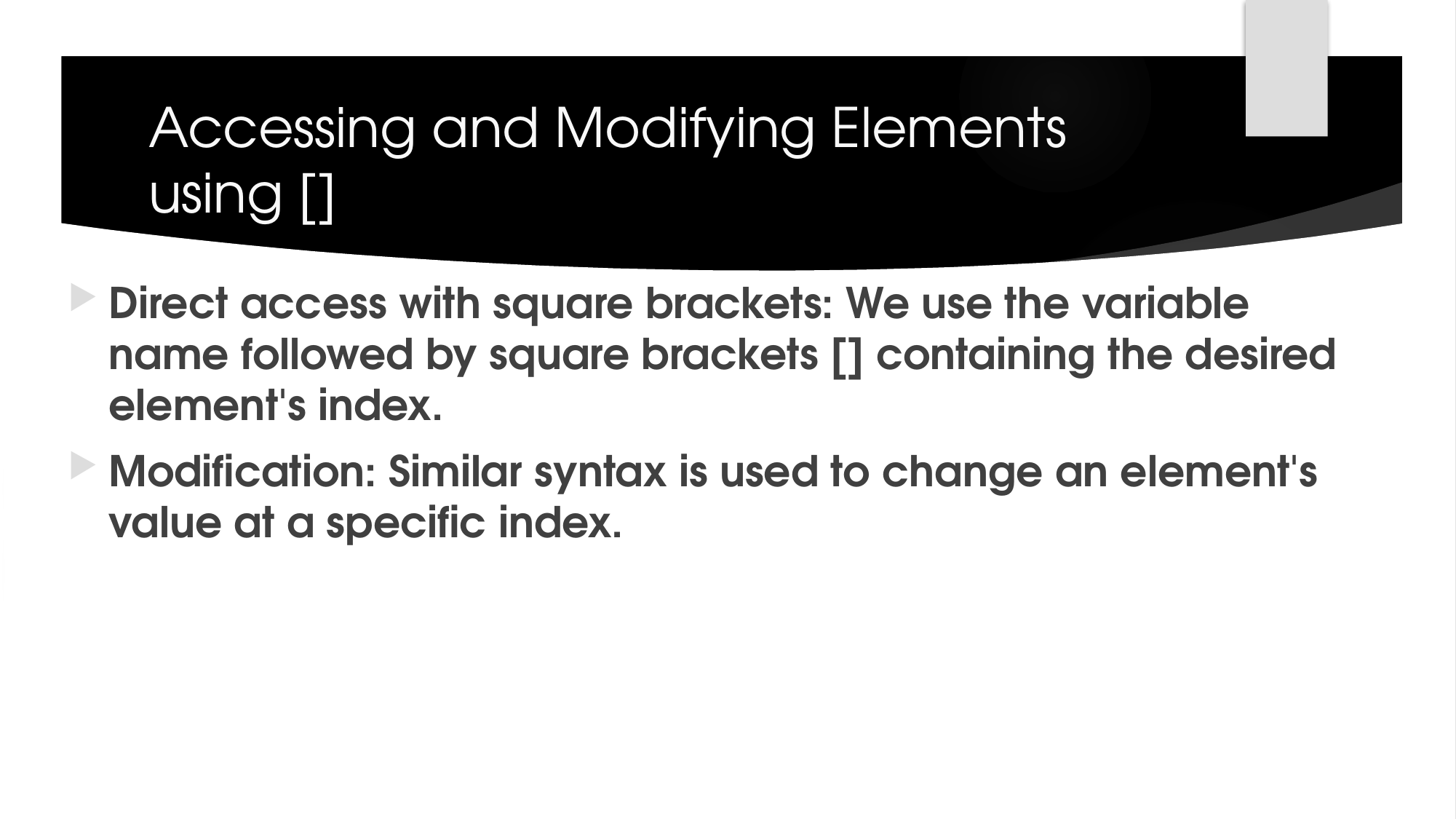

# Accessing and Modifying Elements using []
Direct access with square brackets: We use the variable name followed by square brackets [] containing the desired element's index.
Modification: Similar syntax is used to change an element's value at a specific index.